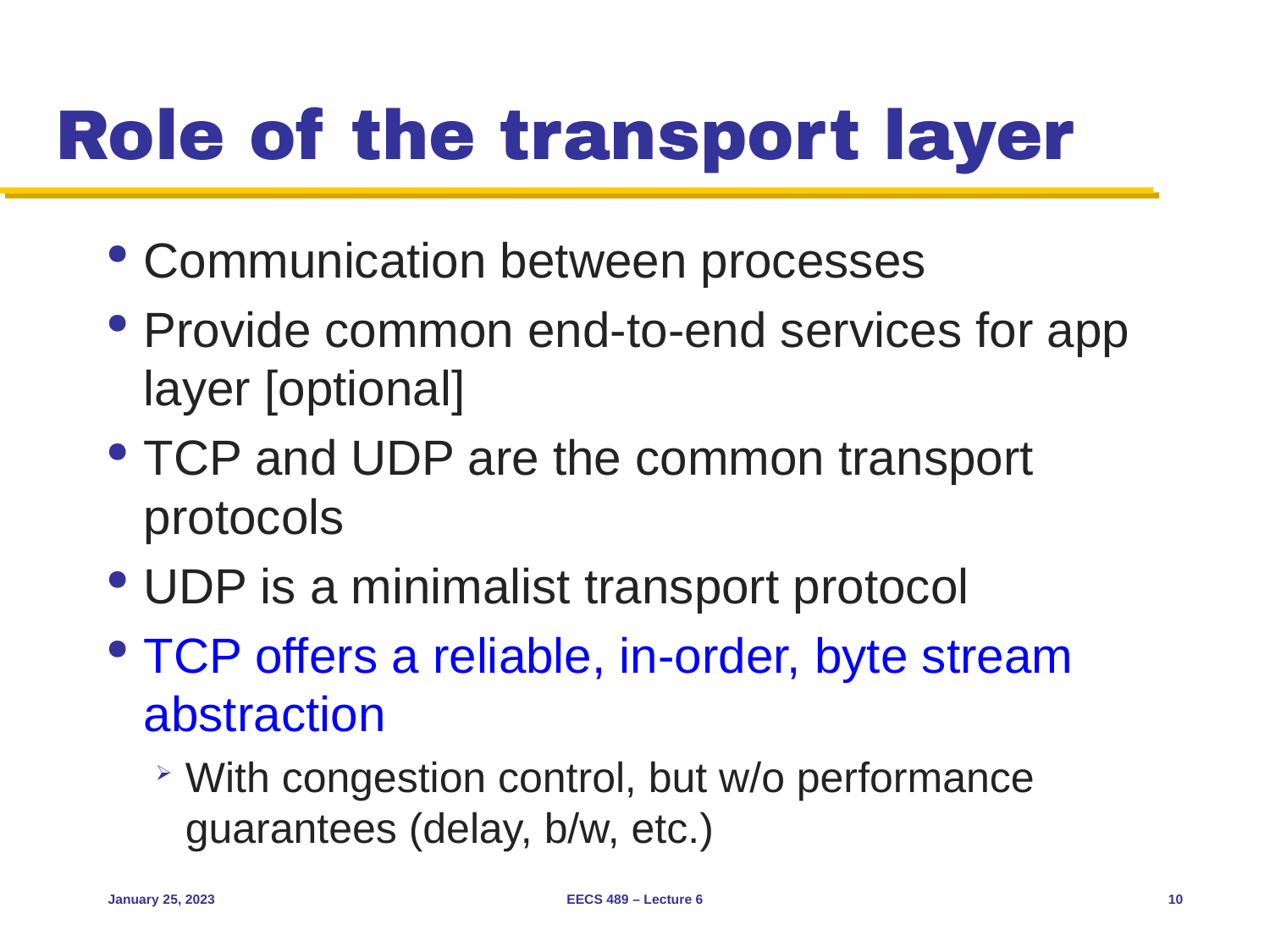

# Role of the transport layer
Communication between processes
Provide common end-to-end services for app layer [optional]
TCP and UDP are the common transport protocols
UDP is a minimalist transport protocol
TCP offers a reliable, in-order, byte stream abstraction
With congestion control, but w/o performance guarantees (delay, b/w, etc.)

January 25, 2023
EECS 489 – Lecture 6
10